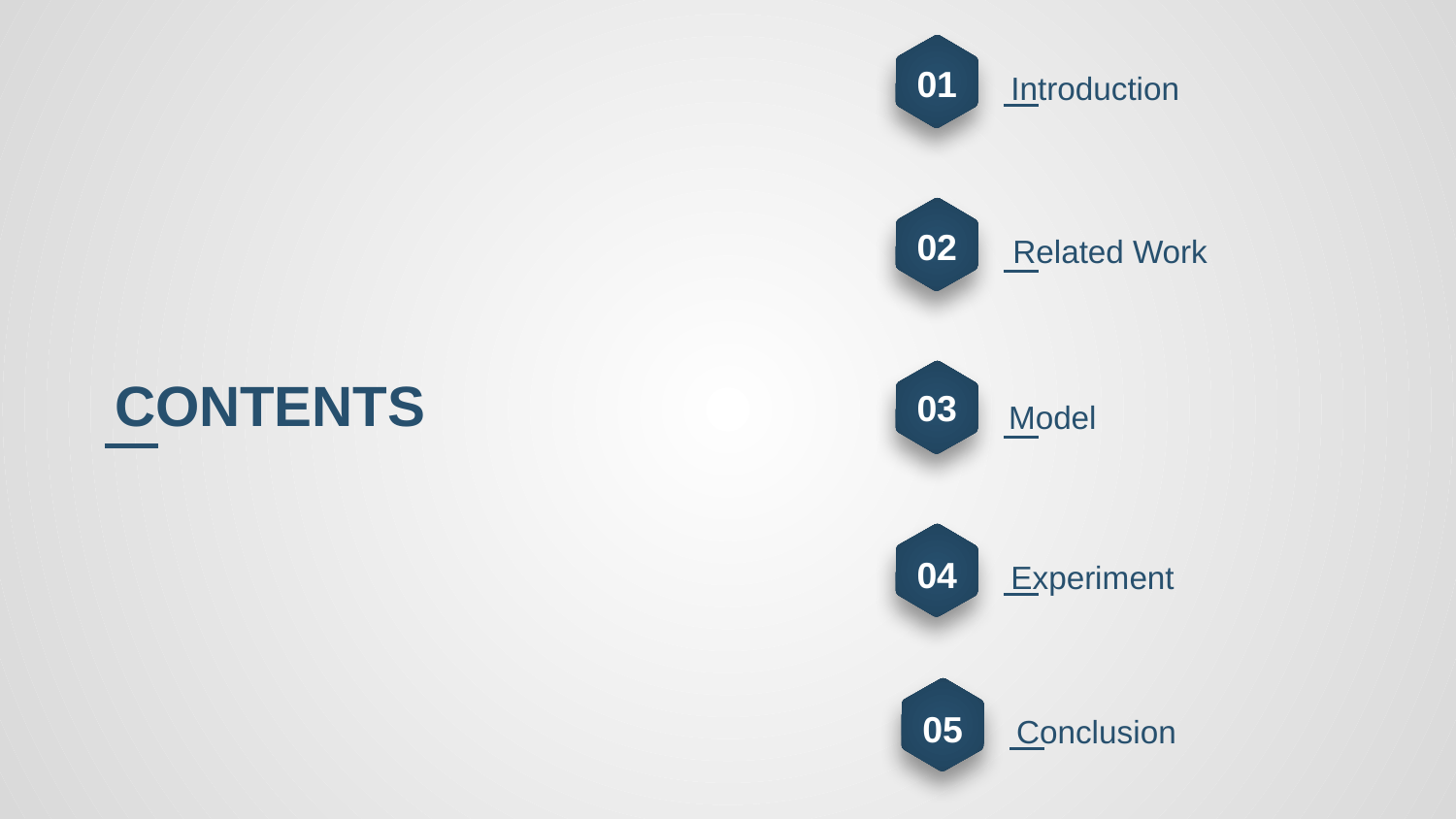

01
Introduction

02
Related Work
CONTENTS

03
Model

04
Experiment

05
Conclusion